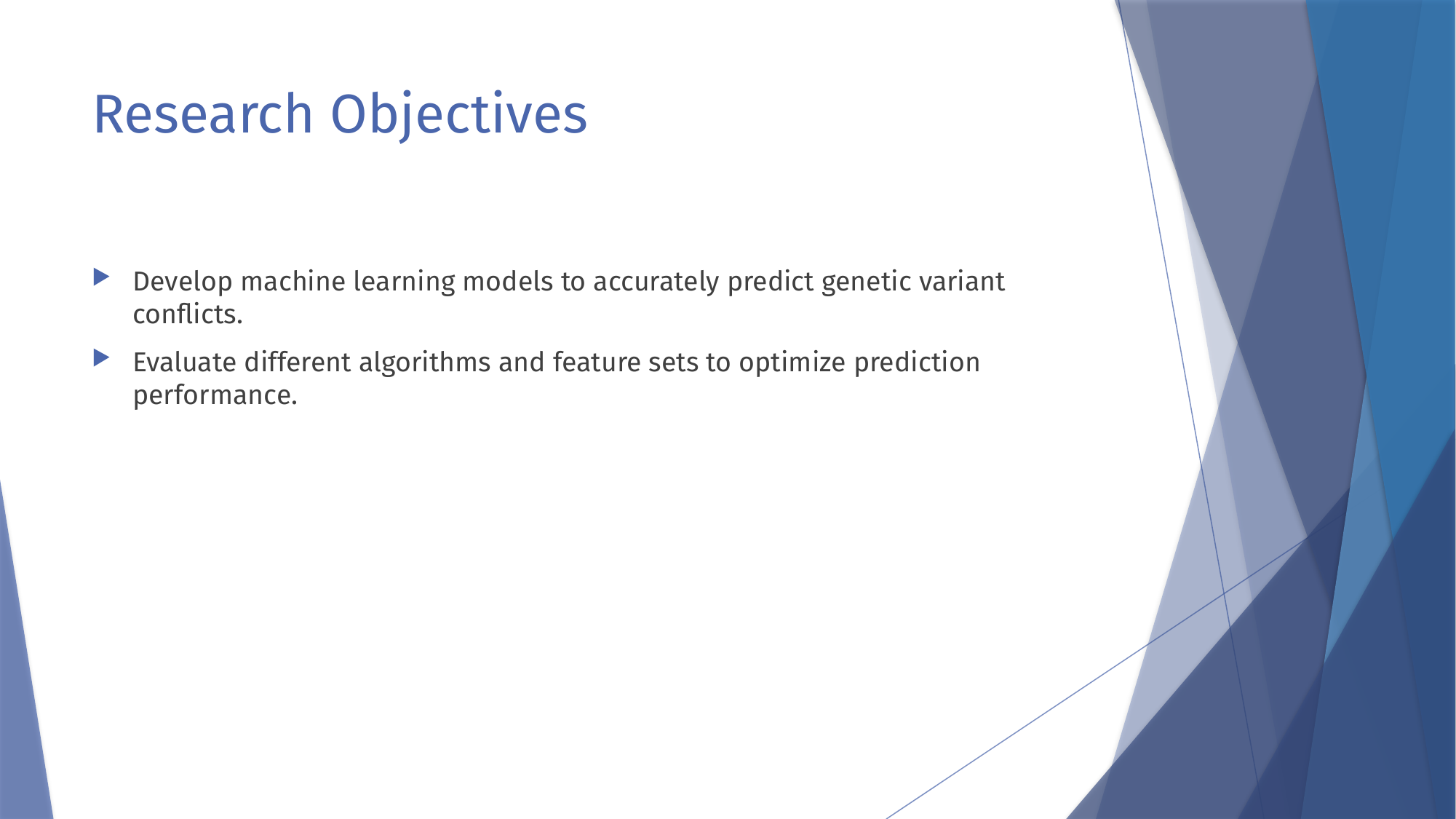

# Research Objectives
Develop machine learning models to accurately predict genetic variant conflicts.
Evaluate different algorithms and feature sets to optimize prediction performance.